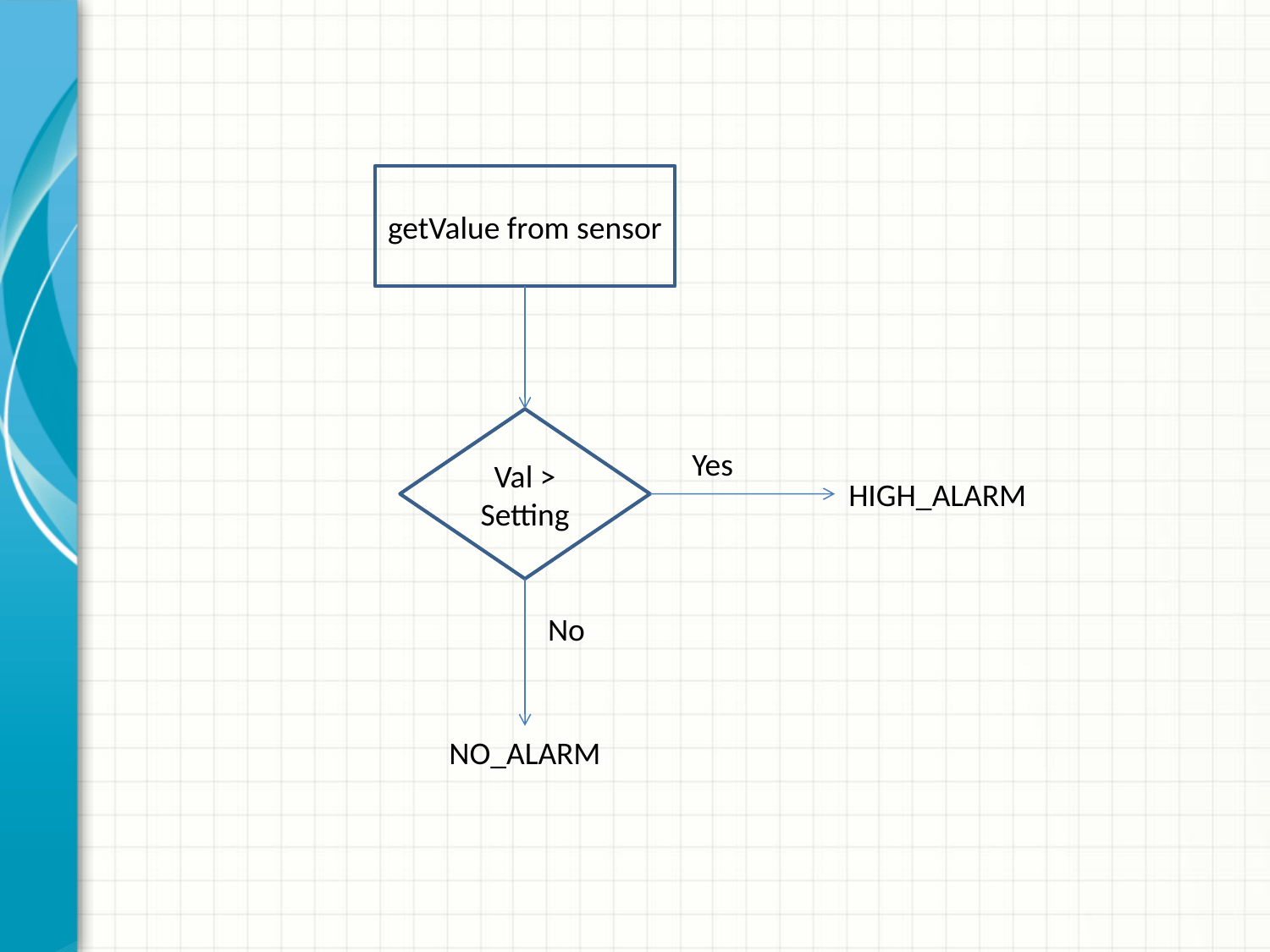

getValue from sensor
Val > Setting
Yes
HIGH_ALARM
No
NO_ALARM